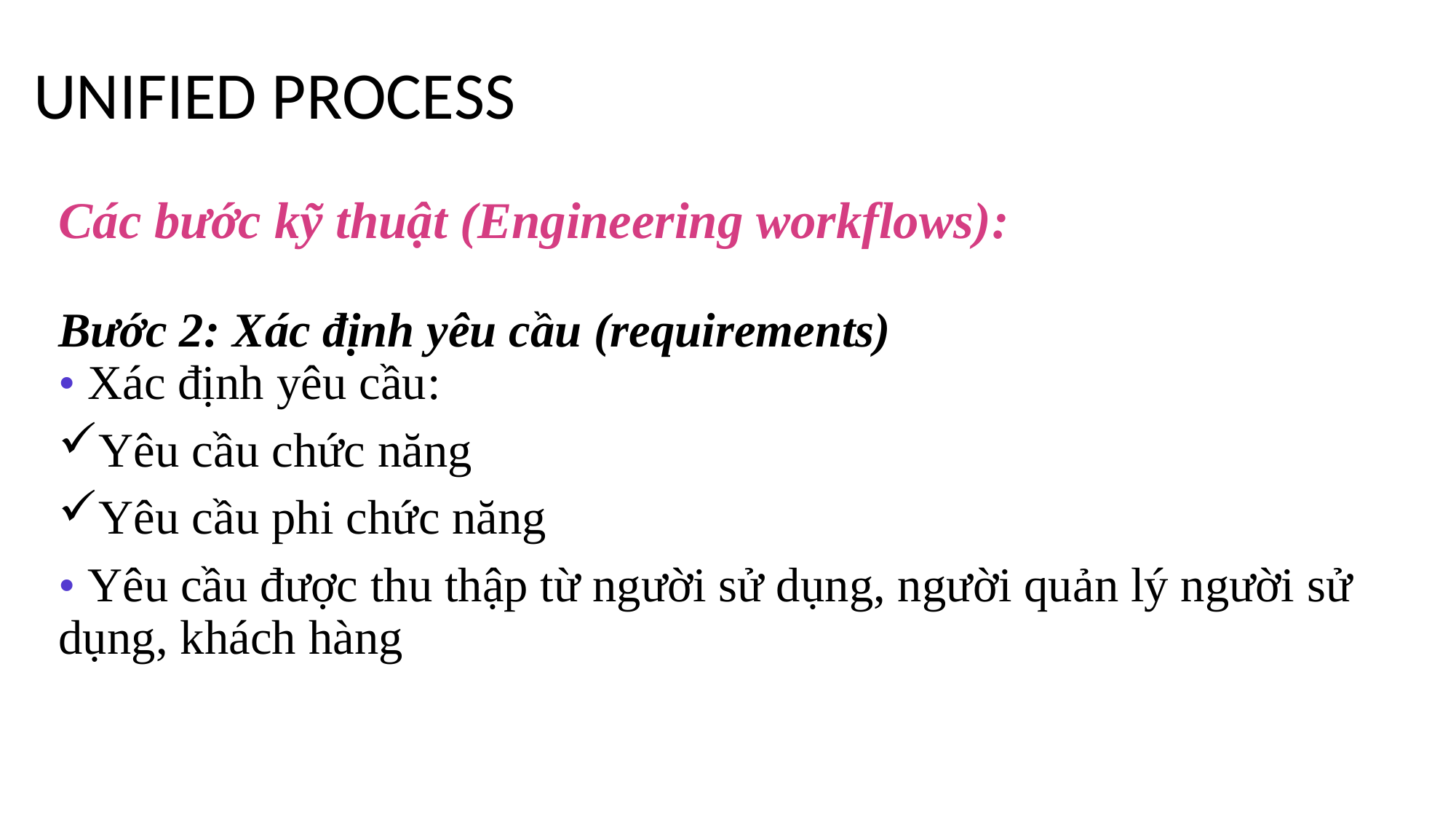

# UNIFIED PROCESS
Các bước kỹ thuật (Engineering workflows):
Bước 2: Xác định yêu cầu (requirements)
• Xác định yêu cầu:
Yêu cầu chức năng
Yêu cầu phi chức năng
• Yêu cầu được thu thập từ người sử dụng, người quản lý người sử dụng, khách hàng